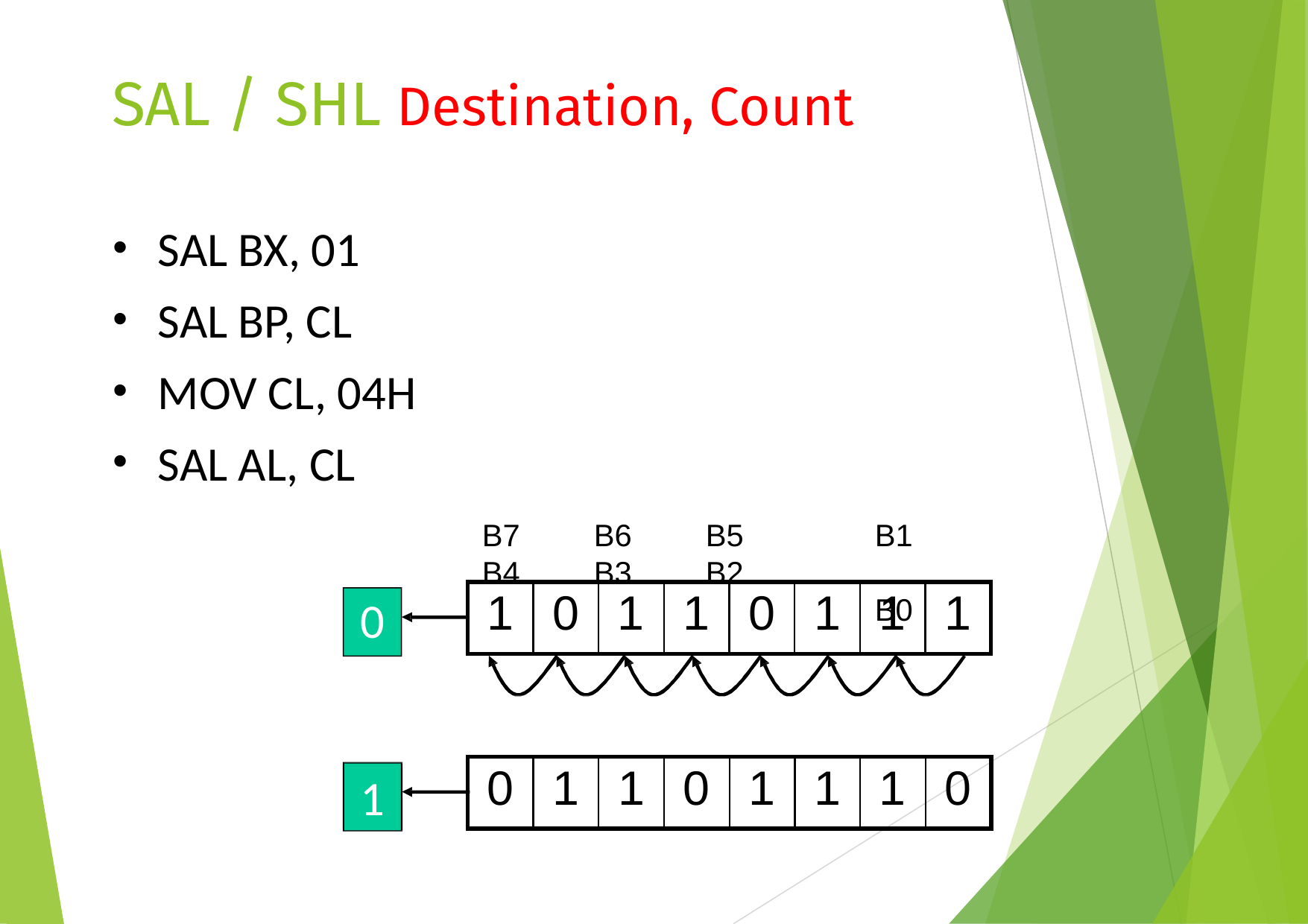

# SAL / SHL Destination, Count
SAL BX, 01
SAL BP, CL
MOV CL, 04H
SAL AL, CL
B7	B6	B5	B4	B3	B2
B1	B0
| 1 | 0 | 1 | 1 | 0 | 1 | 1 | 1 |
| --- | --- | --- | --- | --- | --- | --- | --- |

0

1

| 0 | 1 | 1 | 0 | 1 | 1 | 1 | 0 |
| --- | --- | --- | --- | --- | --- | --- | --- |